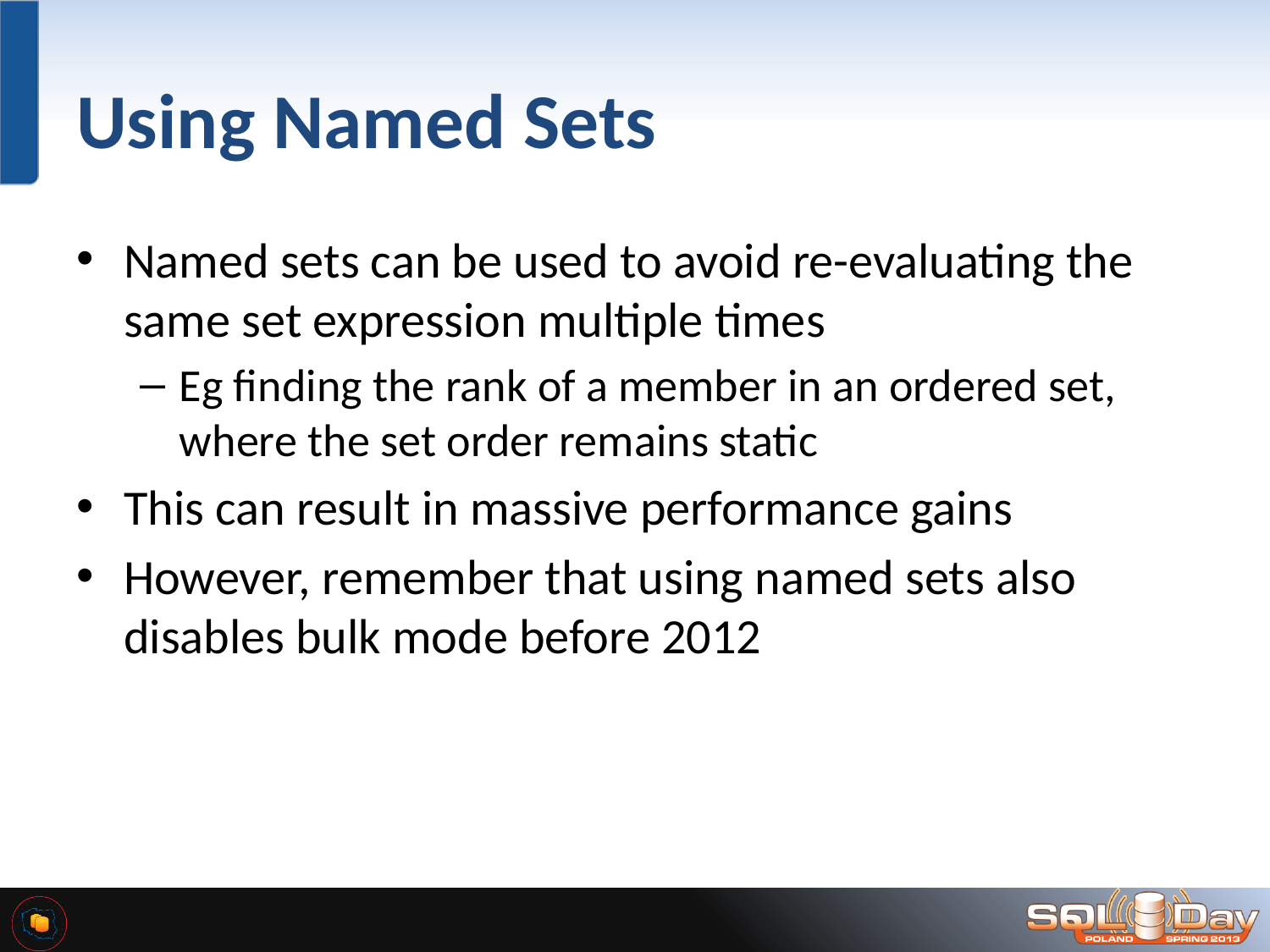

# Using Named Sets
Named sets can be used to avoid re-evaluating the same set expression multiple times
Eg finding the rank of a member in an ordered set, where the set order remains static
This can result in massive performance gains
However, remember that using named sets also disables bulk mode before 2012